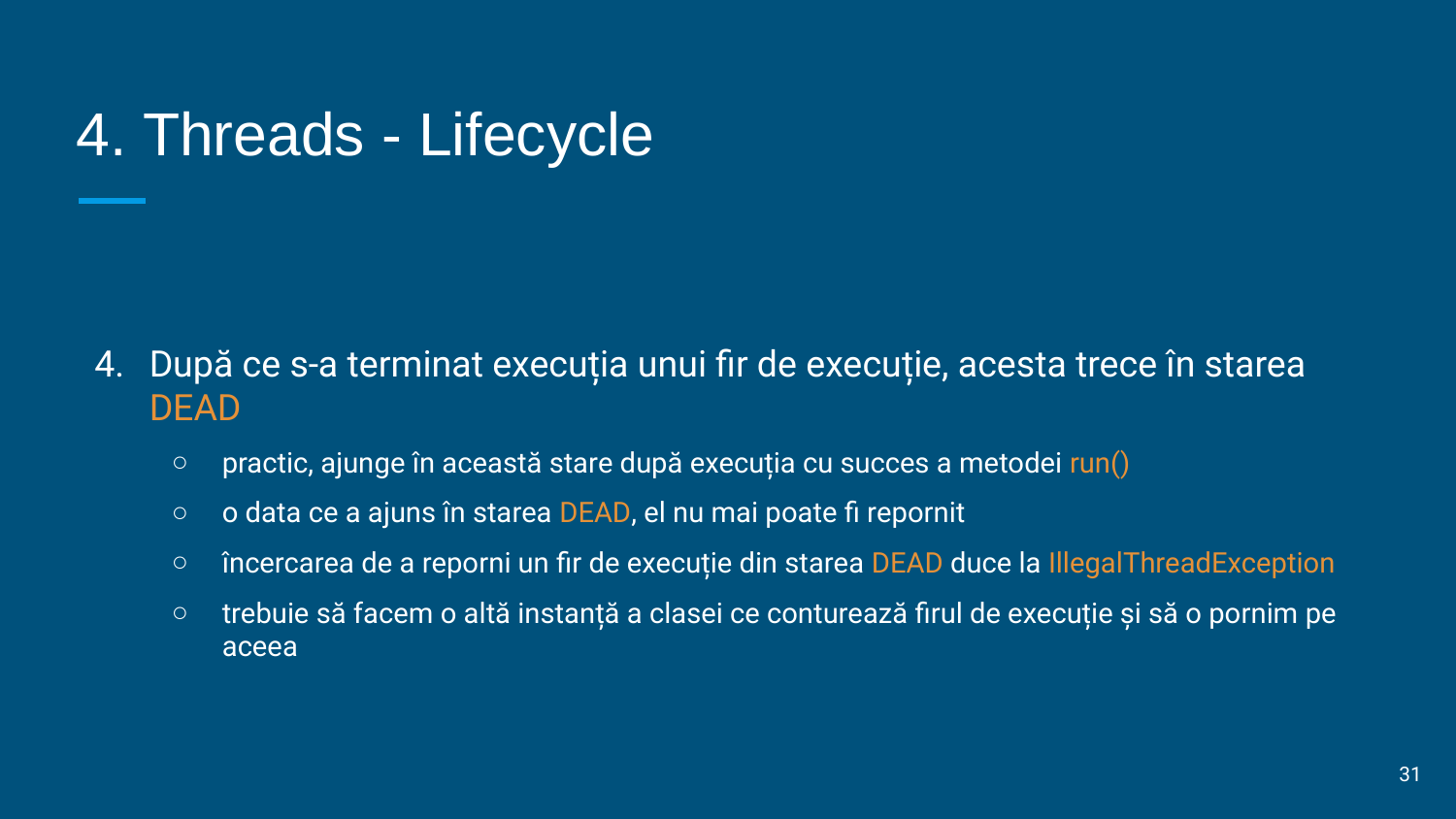

# 4. Threads - Lifecycle
După ce s-a terminat execuția unui fir de execuție, acesta trece în starea DEAD
practic, ajunge în această stare după execuția cu succes a metodei run()
o data ce a ajuns în starea DEAD, el nu mai poate fi repornit
încercarea de a reporni un fir de execuție din starea DEAD duce la IllegalThreadException
trebuie să facem o altă instanță a clasei ce conturează firul de execuție și să o pornim pe aceea
31